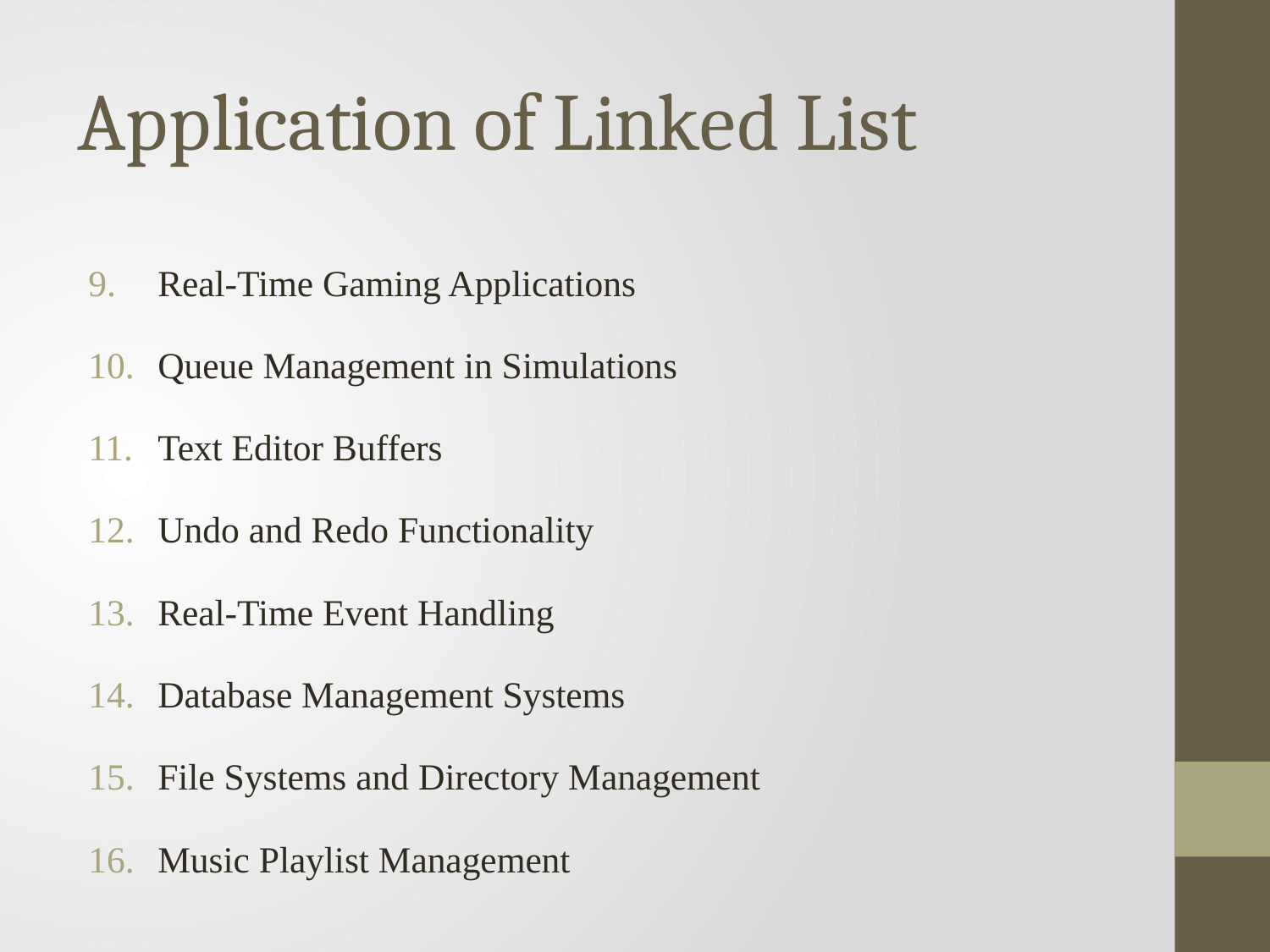

# Application of Linked List
Real-Time Gaming Applications
Queue Management in Simulations
Text Editor Buffers
Undo and Redo Functionality
Real-Time Event Handling
Database Management Systems
File Systems and Directory Management
Music Playlist Management